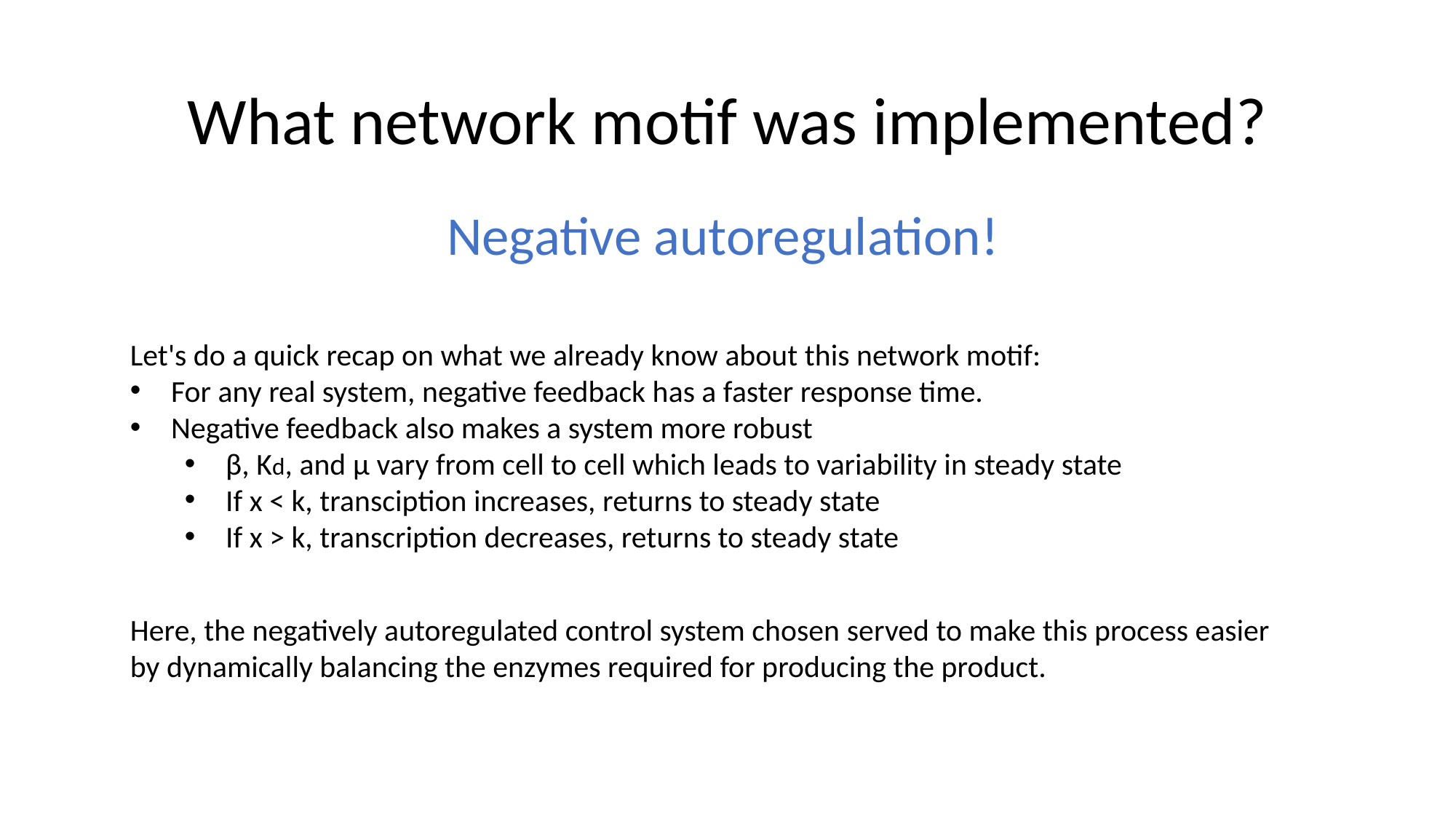

# What network motif was implemented?
Negative autoregulation!
Let's do a quick recap on what we already know about this network motif:
For any real system, negative feedback has a faster response time.
Negative feedback also makes a system more robust
β, Kd, and μ vary from cell to cell which leads to variability in steady state
If x < k, transciption increases, returns to steady state
If x > k, transcription decreases, returns to steady state
Here, the negatively autoregulated control system chosen served to make this process easier by dynamically balancing the enzymes required for producing the product.